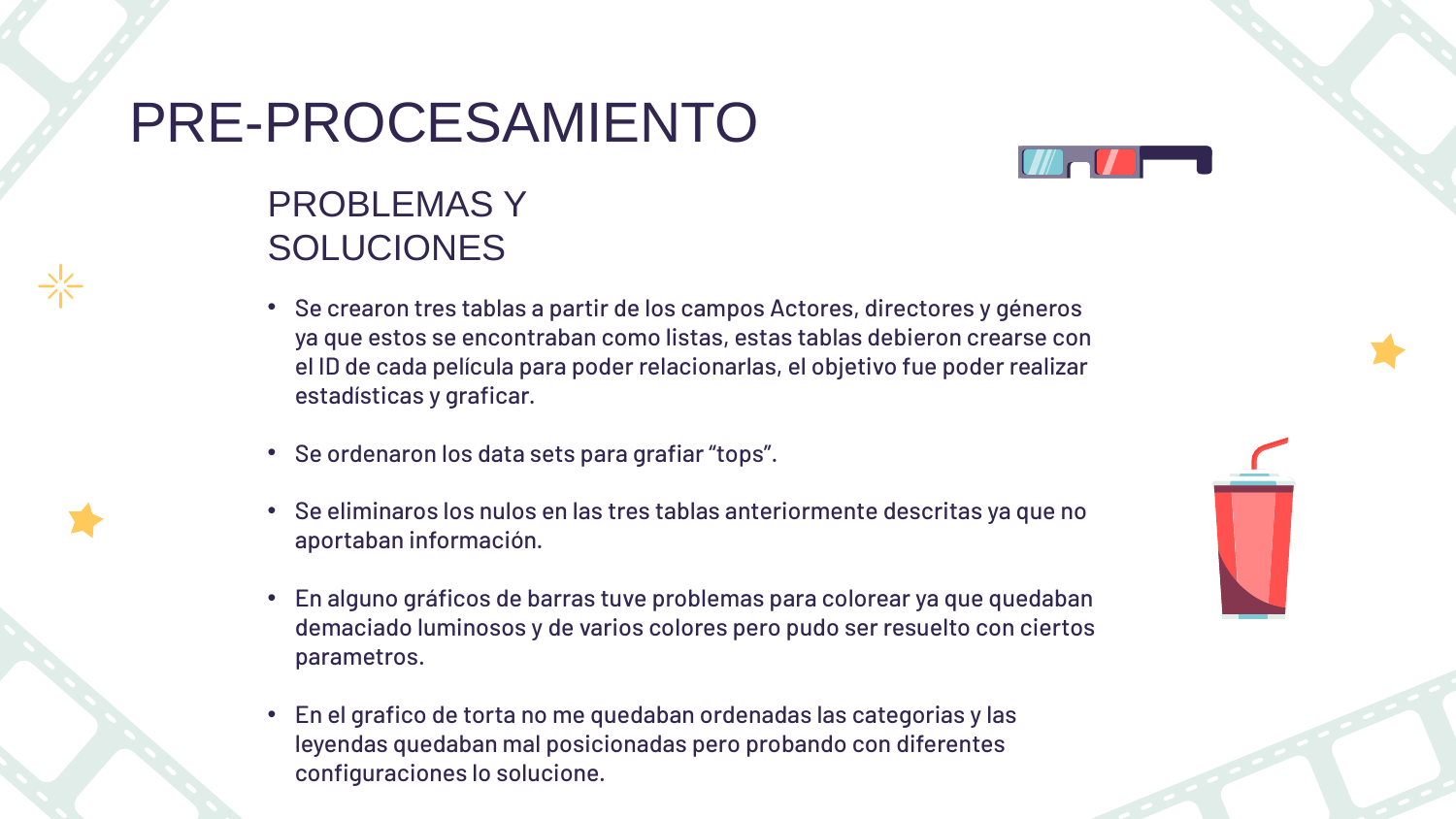

# PRE-PROCESAMIENTO

PROBLEMAS Y SOLUCIONES
Se crearon tres tablas a partir de los campos Actores, directores y géneros ya que estos se encontraban como listas, estas tablas debieron crearse con el ID de cada película para poder relacionarlas, el objetivo fue poder realizar estadísticas y graficar.

Se ordenaron los data sets para grafiar “tops”.

Se eliminaros los nulos en las tres tablas anteriormente descritas ya que no aportaban información.

En alguno gráficos de barras tuve problemas para colorear ya que quedaban demaciado luminosos y de varios colores pero pudo ser resuelto con ciertos parametros.

En el grafico de torta no me quedaban ordenadas las categorias y las leyendas quedaban mal posicionadas pero probando con diferentes configuraciones lo solucione.